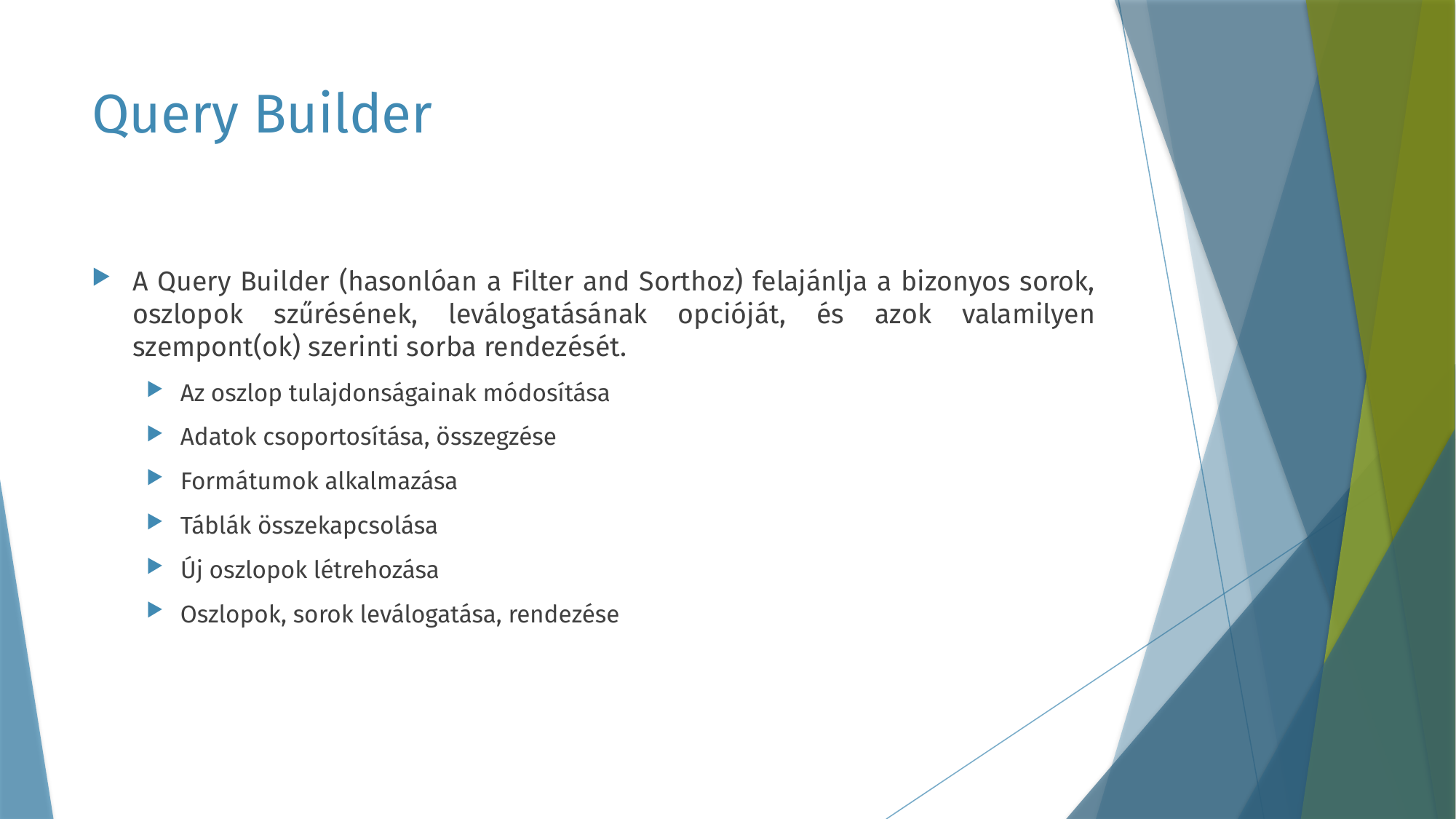

# Query Builder
A Query Builder (hasonlóan a Filter and Sorthoz) felajánlja a bizonyos sorok, oszlopok szűrésének, leválogatásának opcióját, és azok valamilyen szempont(ok) szerinti sorba rendezését.
Az oszlop tulajdonságainak módosítása
Adatok csoportosítása, összegzése
Formátumok alkalmazása
Táblák összekapcsolása
Új oszlopok létrehozása
Oszlopok, sorok leválogatása, rendezése